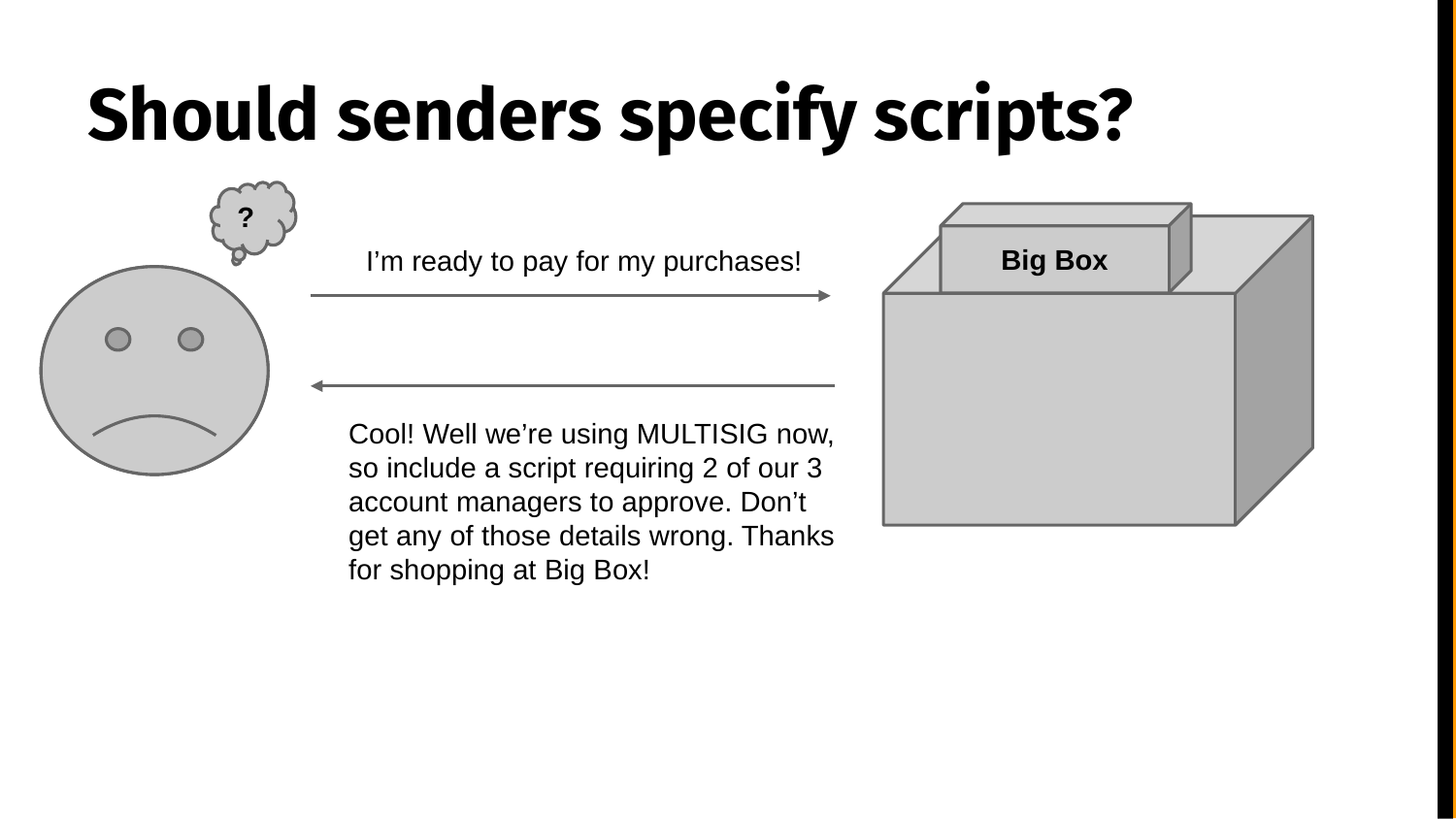

# Should senders specify scripts?
?
Big Box

I’m ready to pay for my purchases!

Cool! Well we’re using MULTISIG now, so include a script requiring 2 of our 3 account managers to approve. Don’t get any of those details wrong. Thanks for shopping at Big Box!